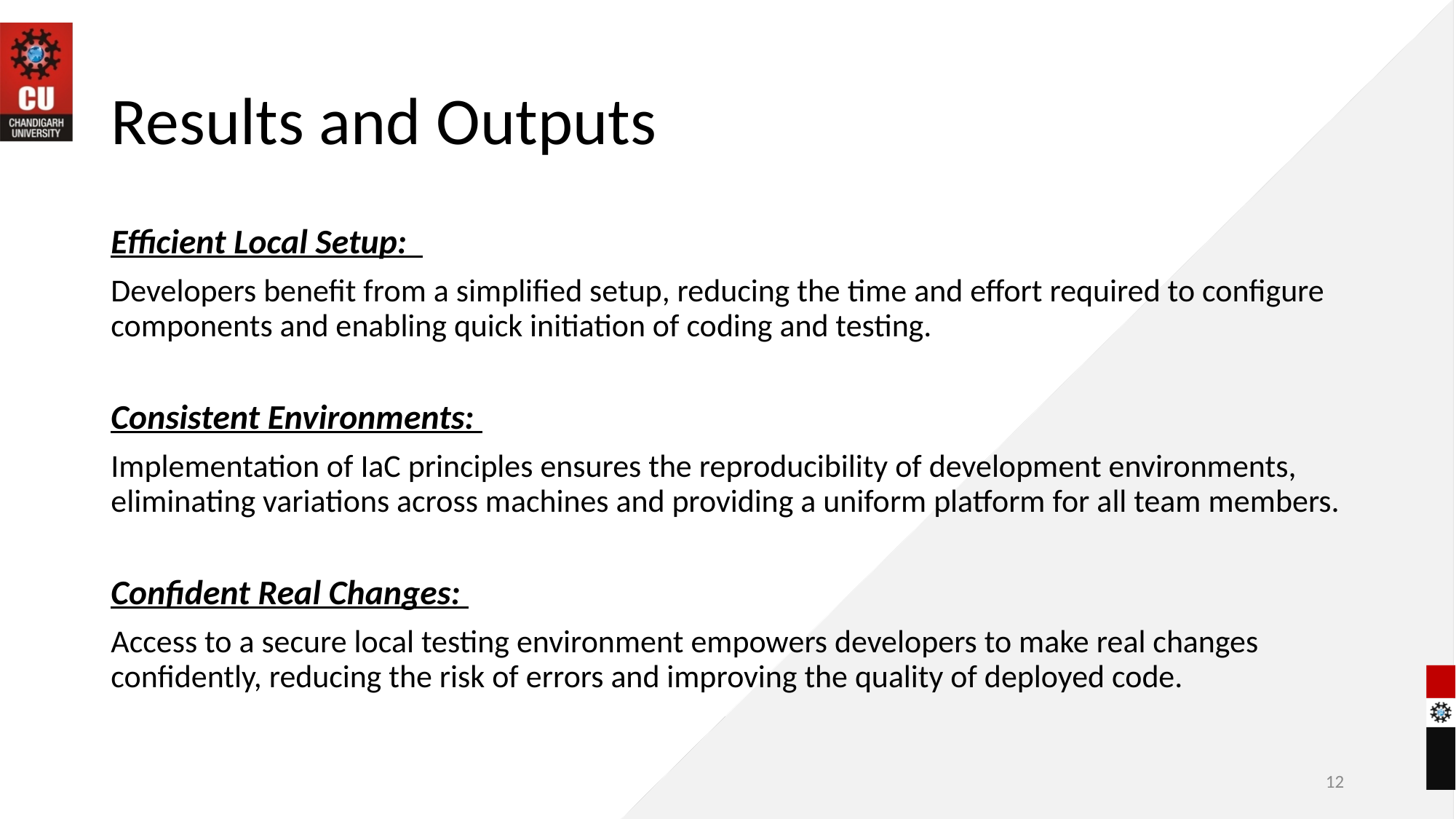

# Results and Outputs
Efficient Local Setup:
Developers benefit from a simplified setup, reducing the time and effort required to configure components and enabling quick initiation of coding and testing.

Consistent Environments:
Implementation of IaC principles ensures the reproducibility of development environments, eliminating variations across machines and providing a uniform platform for all team members.

Confident Real Changes:
Access to a secure local testing environment empowers developers to make real changes confidently, reducing the risk of errors and improving the quality of deployed code.
12